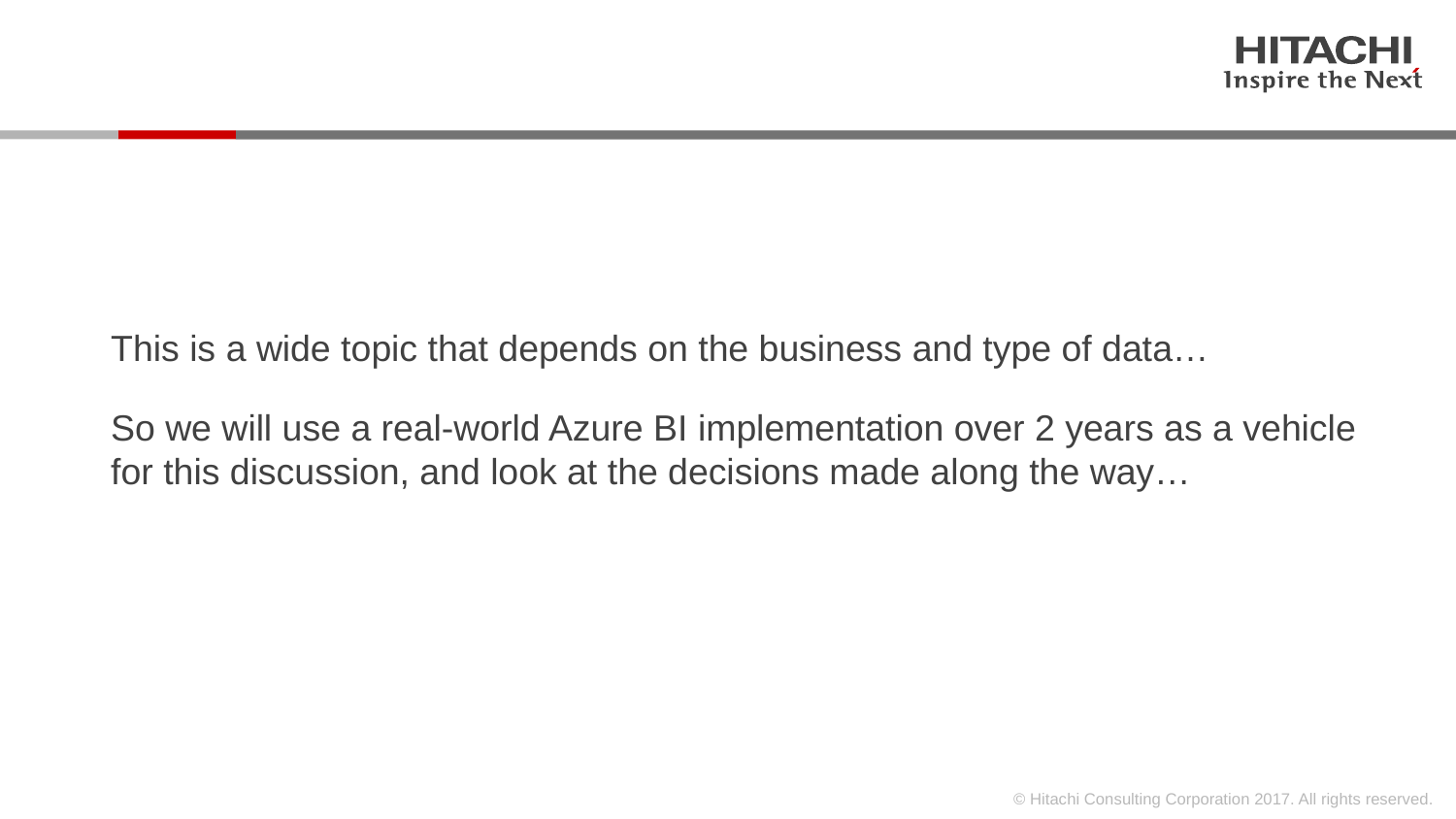

#
This is a wide topic that depends on the business and type of data…
So we will use a real-world Azure BI implementation over 2 years as a vehicle for this discussion, and look at the decisions made along the way…